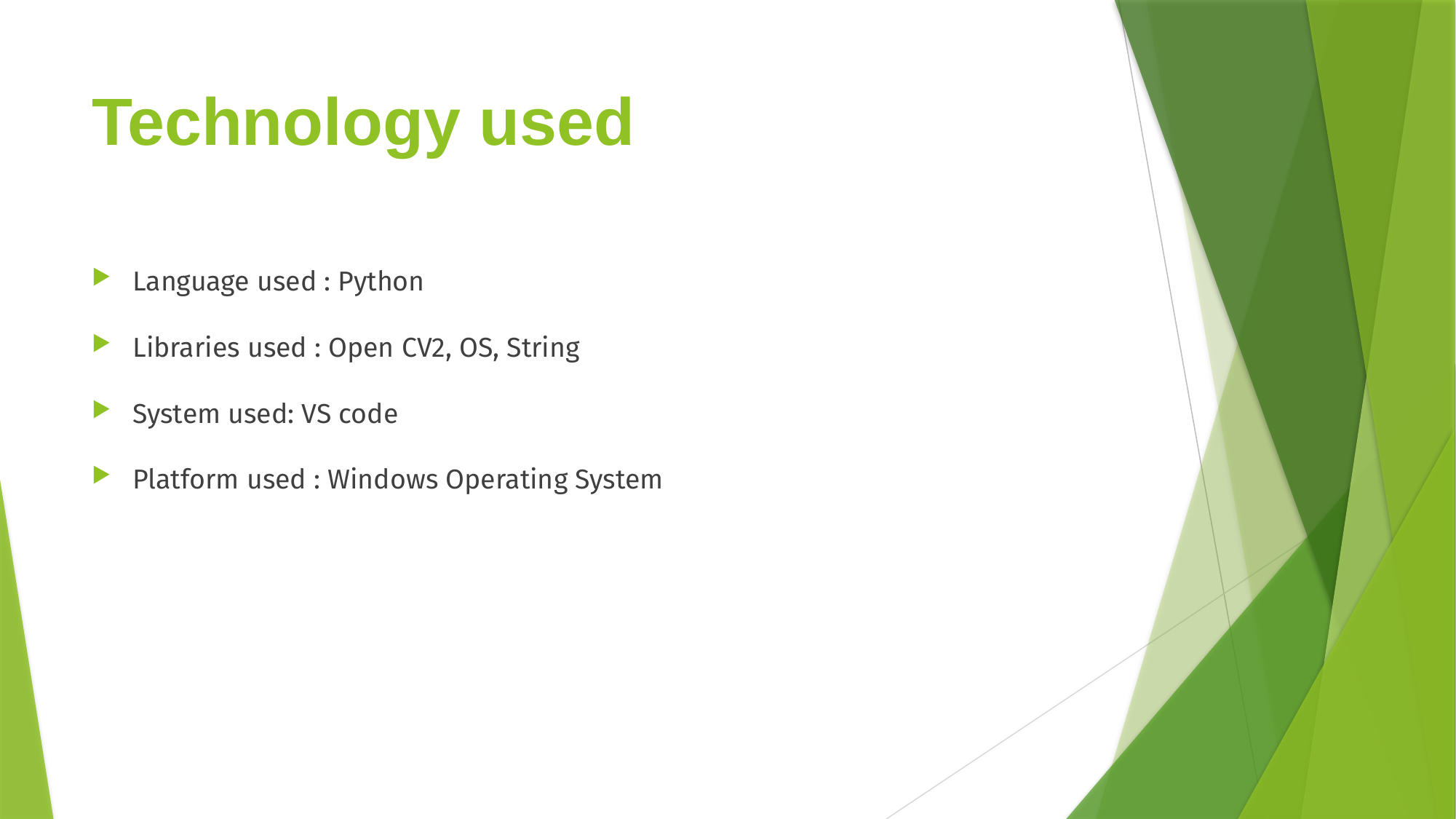

# Technology used
Language used : Python
Libraries used : Open CV2, OS, String
System used: VS code
Platform used : Windows Operating System